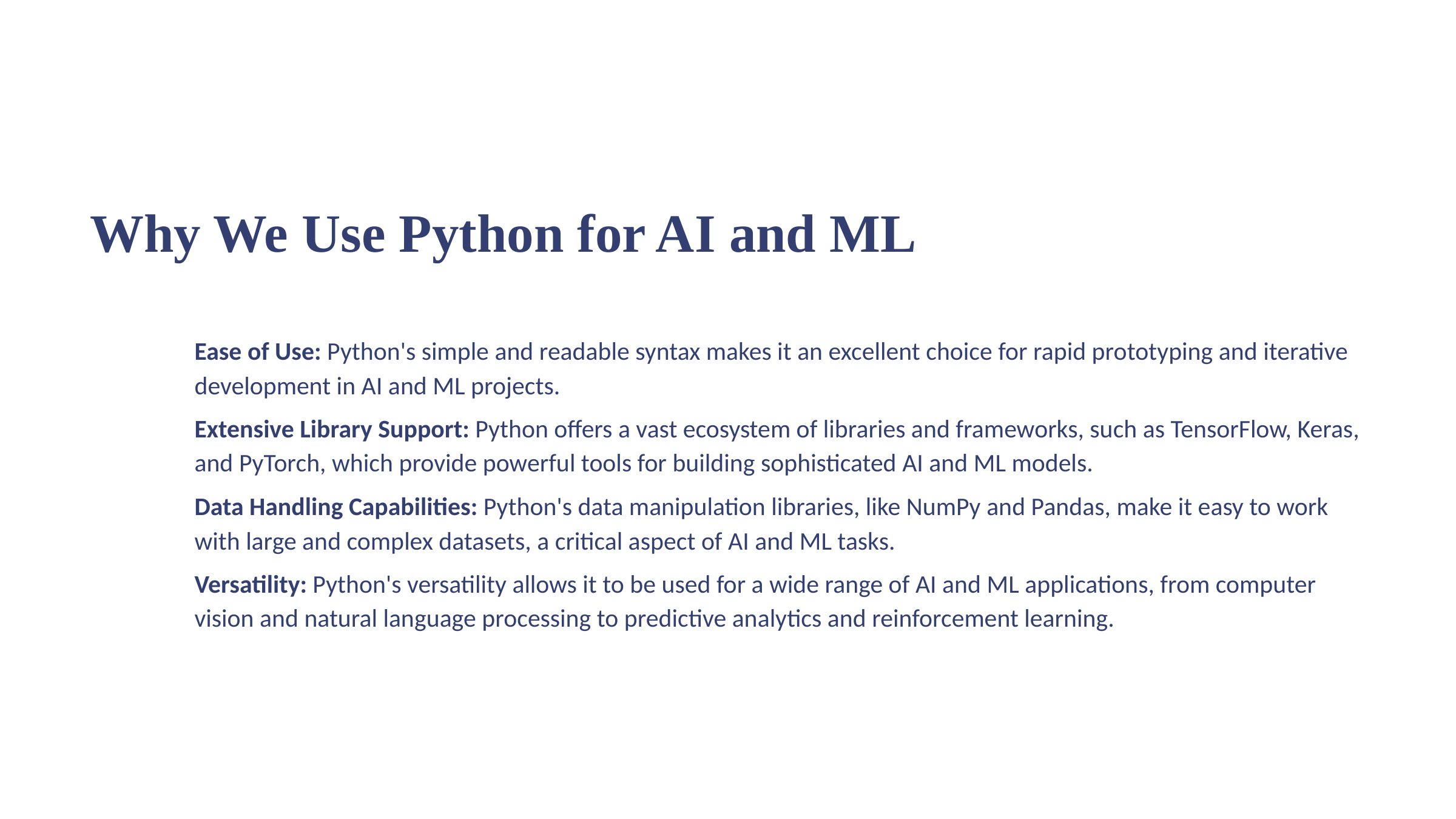

Why We Use Python for AI and ML
Ease of Use: Python's simple and readable syntax makes it an excellent choice for rapid prototyping and iterative development in AI and ML projects.
Extensive Library Support: Python offers a vast ecosystem of libraries and frameworks, such as TensorFlow, Keras, and PyTorch, which provide powerful tools for building sophisticated AI and ML models.
Data Handling Capabilities: Python's data manipulation libraries, like NumPy and Pandas, make it easy to work with large and complex datasets, a critical aspect of AI and ML tasks.
Versatility: Python's versatility allows it to be used for a wide range of AI and ML applications, from computer vision and natural language processing to predictive analytics and reinforcement learning.